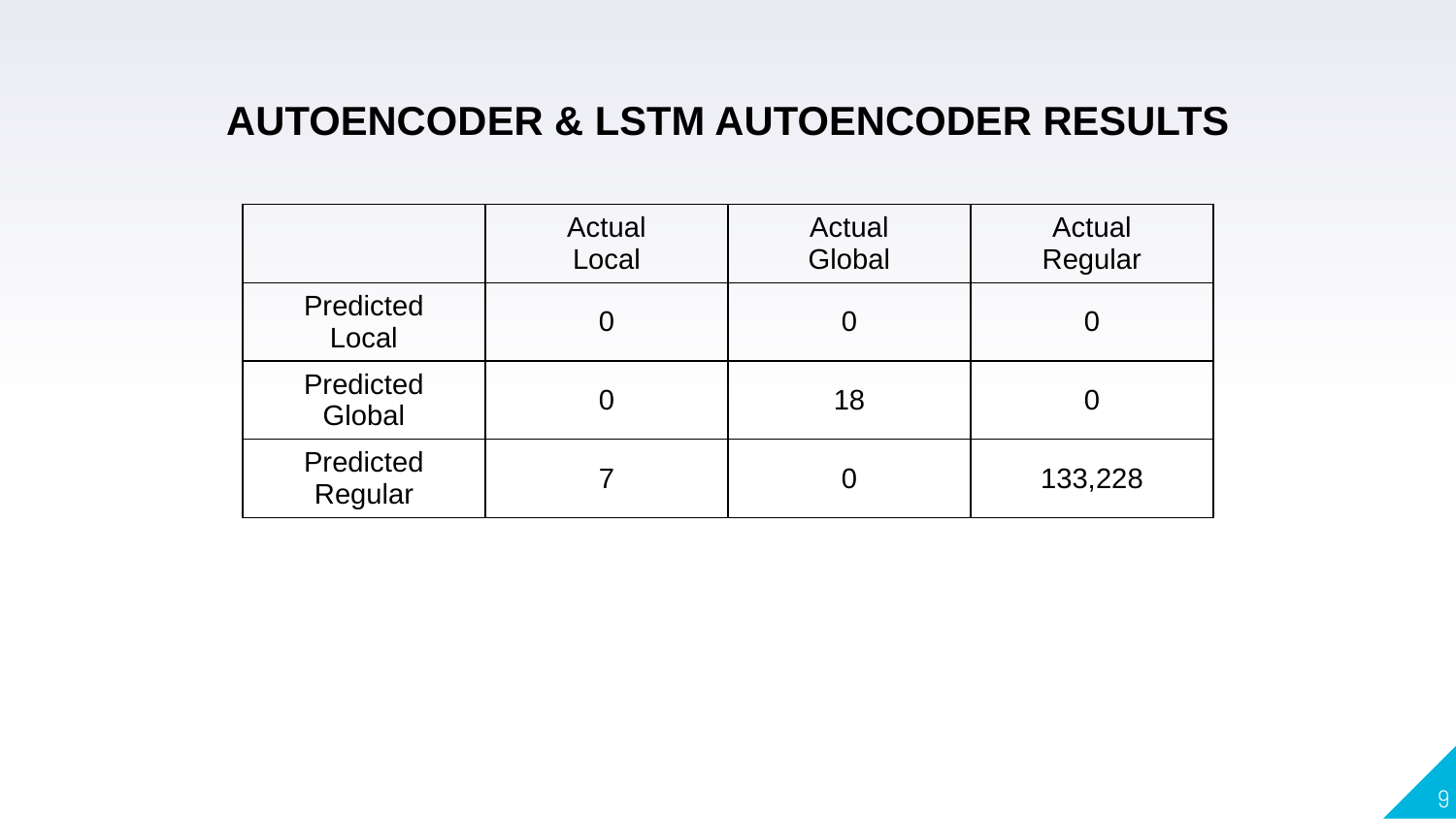

AUTOENCODER & LSTM AUTOENCODER RESULTS
|  | Actual Local | Actual Global | Actual Regular |
| --- | --- | --- | --- |
| Predicted Local | 0 | 0 | 0 |
| Predicted Global | 0 | 18 | 0 |
| Predicted Regular | 7 | 0 | 133,228 |
9